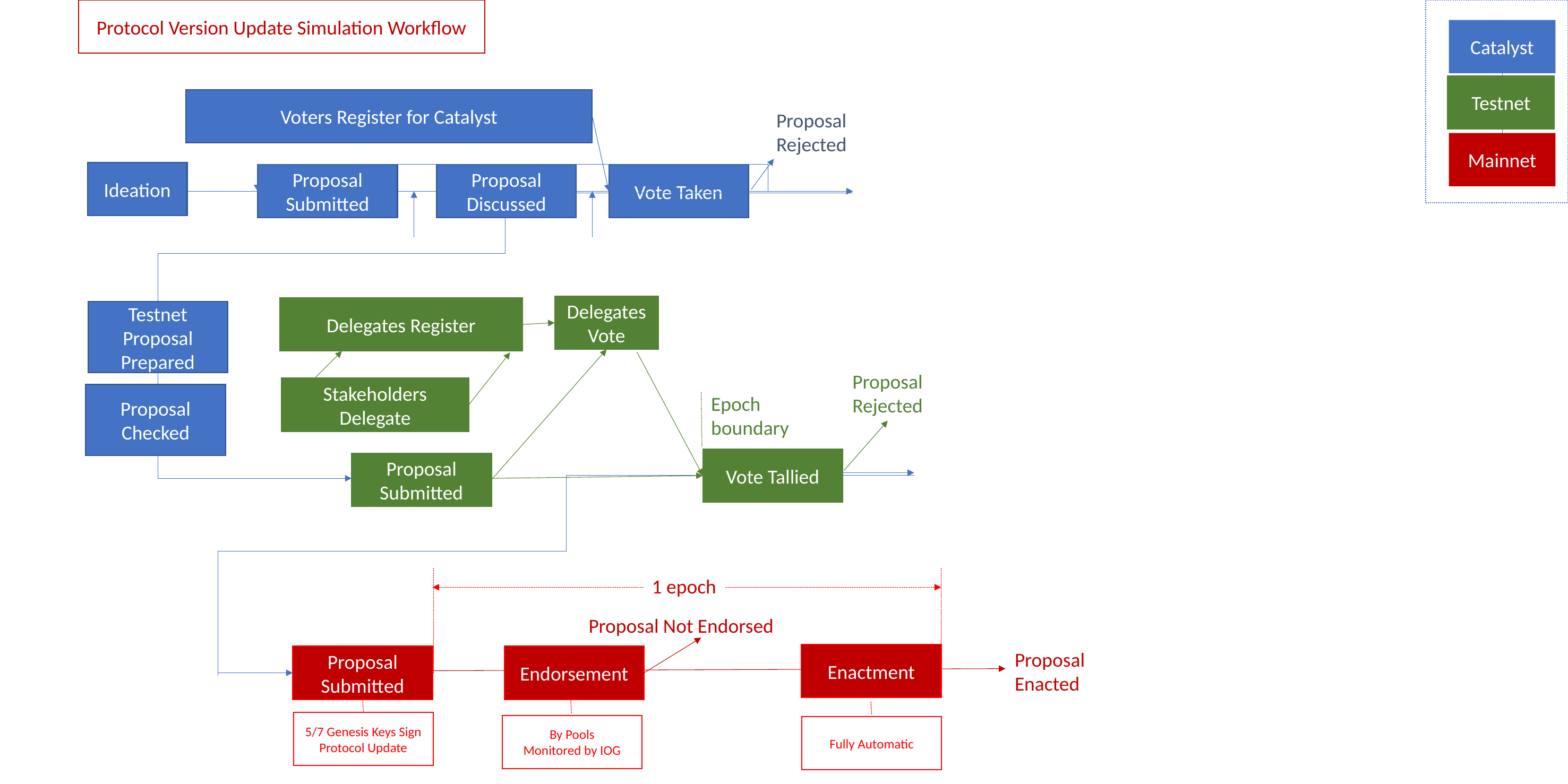

Protocol Version Update Simulation Workflow
Catalyst
Testnet
Voters Register for Catalyst
Proposal
Rejected
Mainnet
Ideation
Vote Taken
Proposal Discussed
Proposal Submitted
Delegates Vote
Delegates Register
Testnet
Proposal
Prepared
Proposal
Rejected
Stakeholders Delegate
Proposal
Checked
Epoch boundary
Vote Tallied
Proposal Submitted
1 epoch
Proposal Not Endorsed
Proposal
Enacted
Enactment
Proposal Submitted
Endorsement
5/7 Genesis Keys Sign
Protocol Update
By Pools
Monitored by IOG
Fully Automatic